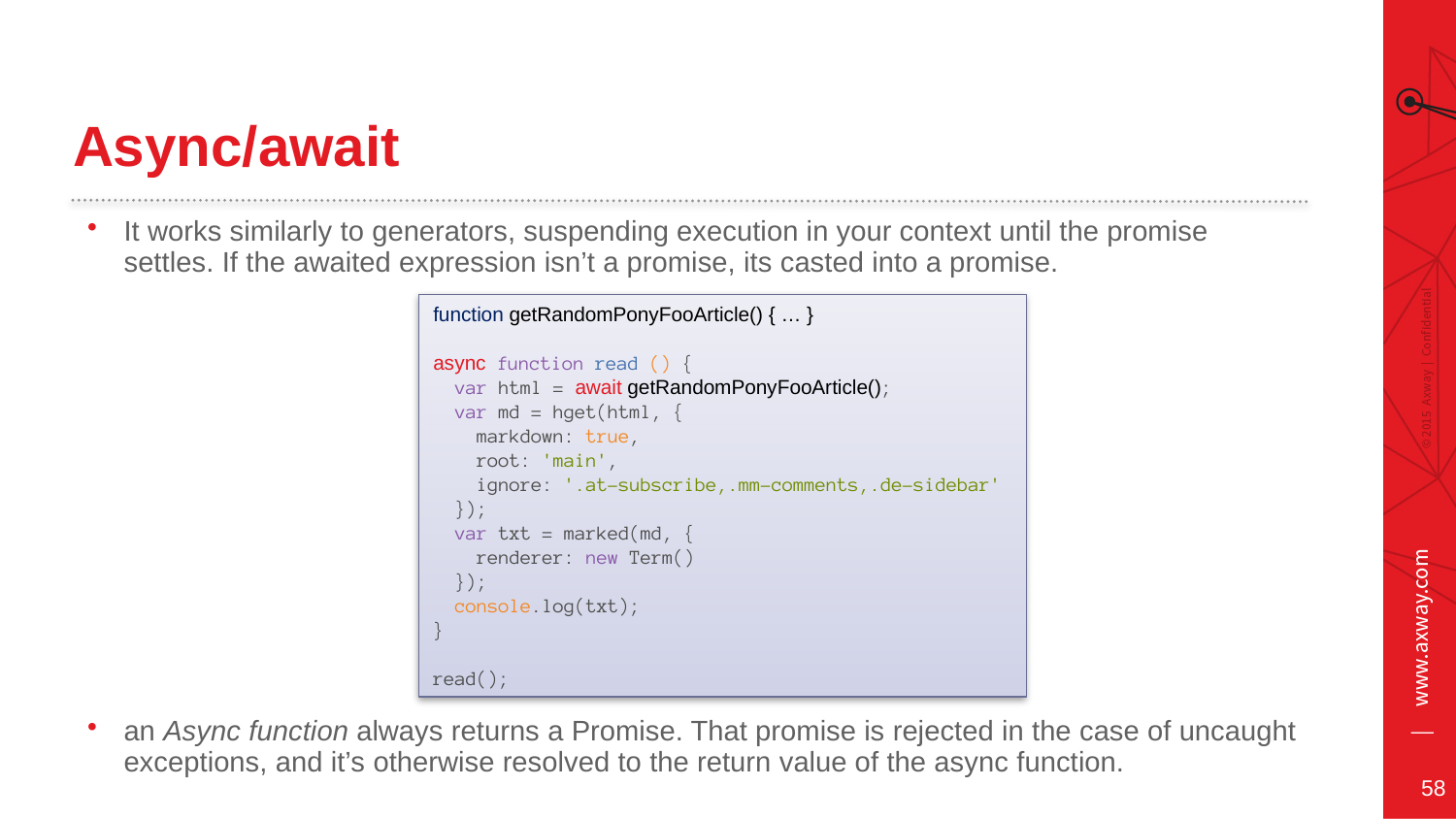

# Async/await
It works similarly to generators, suspending execution in your context until the promise settles. If the awaited expression isn’t a promise, its casted into a promise.

an Async function always returns a Promise. That promise is rejected in the case of uncaught exceptions, and it’s otherwise resolved to the return value of the async function.
function getRandomPonyFooArticle() { … }

async function read () {
  var html = await getRandomPonyFooArticle();
  var md = hget(html, {
    markdown: true,
    root: 'main',
    ignore: '.at-subscribe,.mm-comments,.de-sidebar'
  });
  var txt = marked(md, {
    renderer: new Term()
  });
  console.log(txt);
}

read();
58